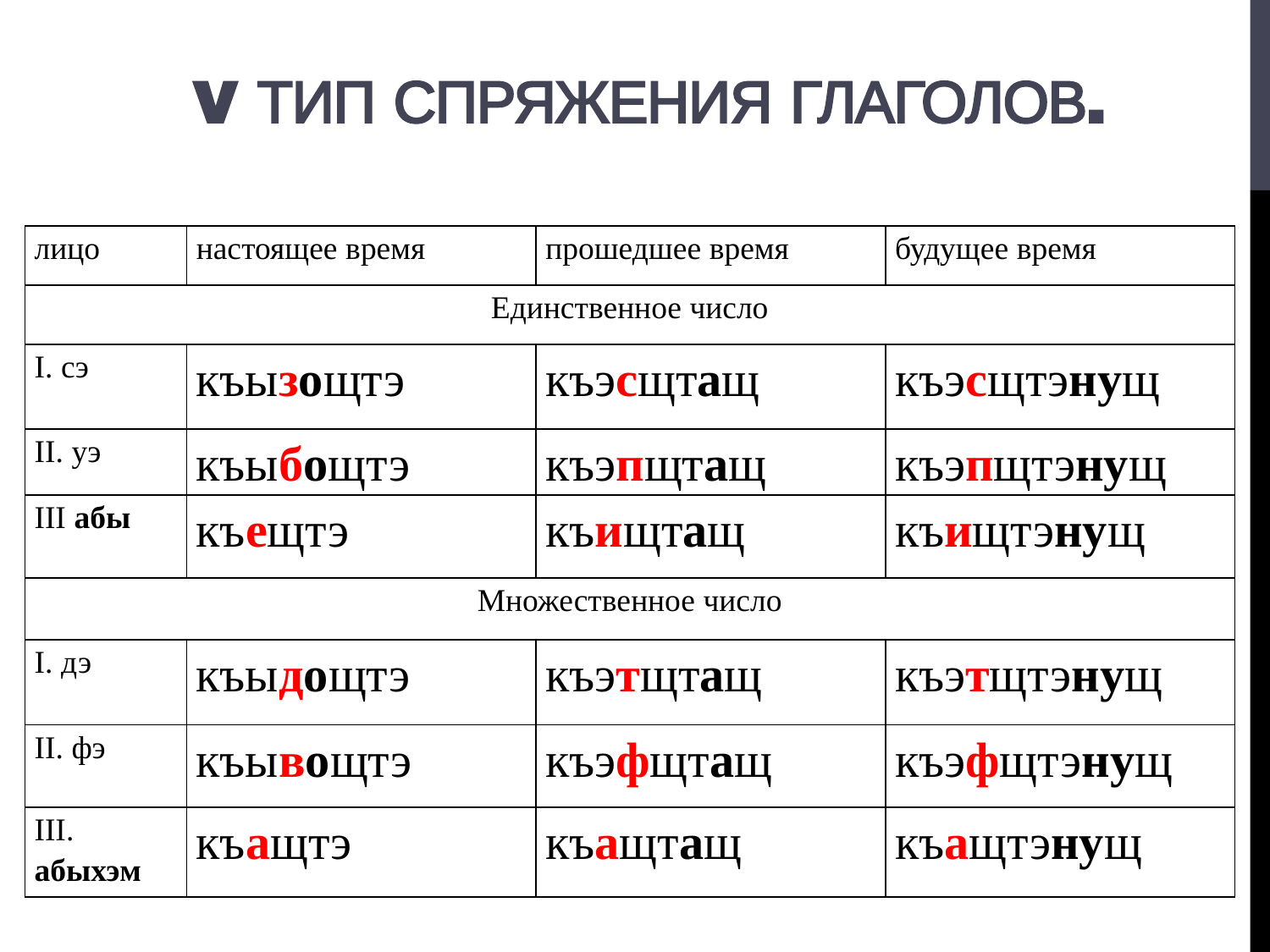

# V тип спряжения глаголов.
| лицо | настоящее время | прошедшее время | будущее время |
| --- | --- | --- | --- |
| Единственное число |  |  |  |
| I. сэ | къызощтэ | къэсщтащ | къэсщтэнущ |
| II. уэ | къыбощтэ | къэпщтащ | къэпщтэнущ |
| III абы | къещтэ | къищтащ | къищтэнущ |
| Множественное число |  |  |  |
| I. дэ | къыдощтэ | къэтщтащ | къэтщтэнущ |
| II. фэ | къывощтэ | къэфщтащ | къэфщтэнущ |
| III. абыхэм | къащтэ | къащтащ | къащтэнущ |